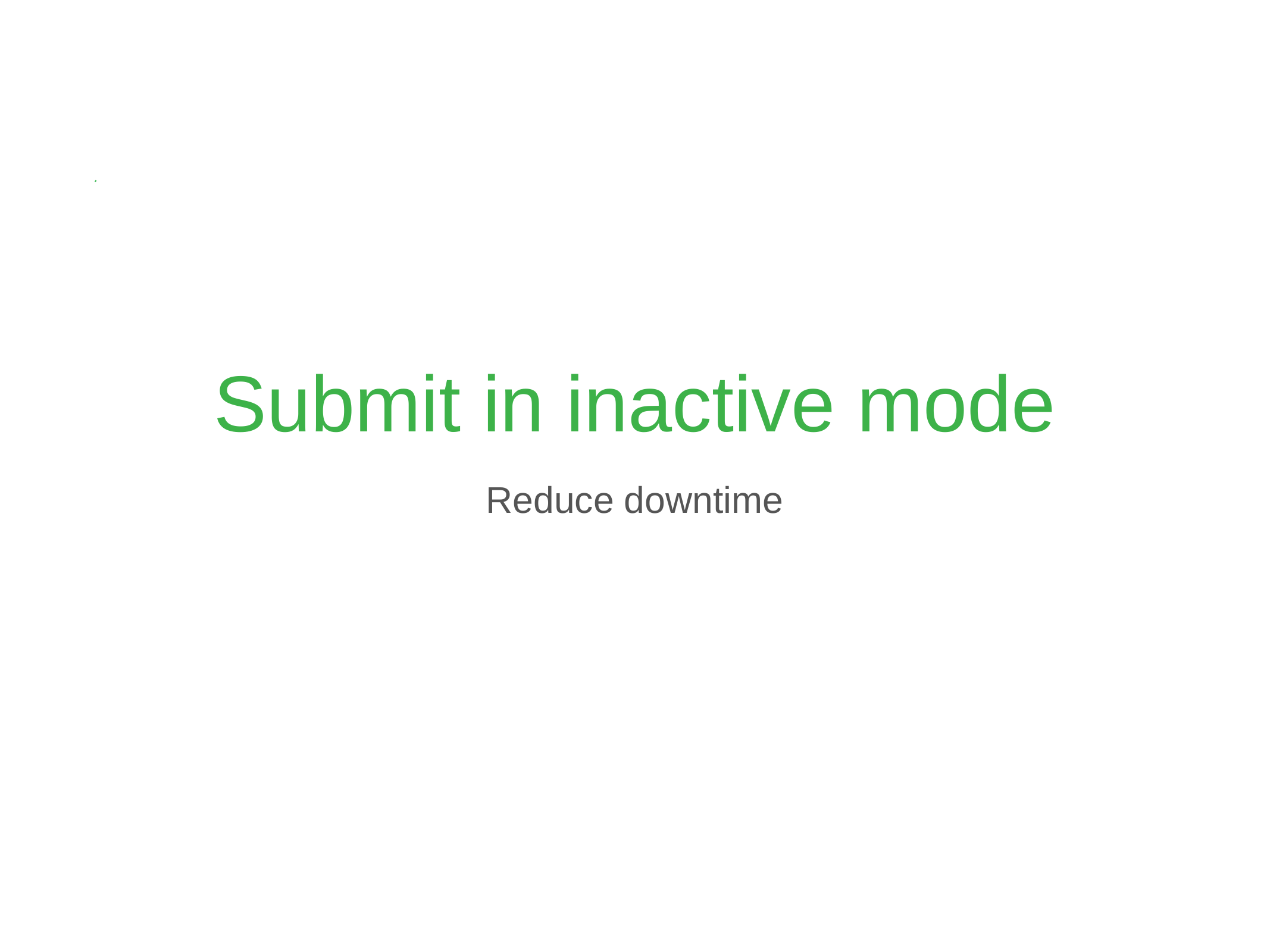

# Submit in inactive mode
Reduce downtime